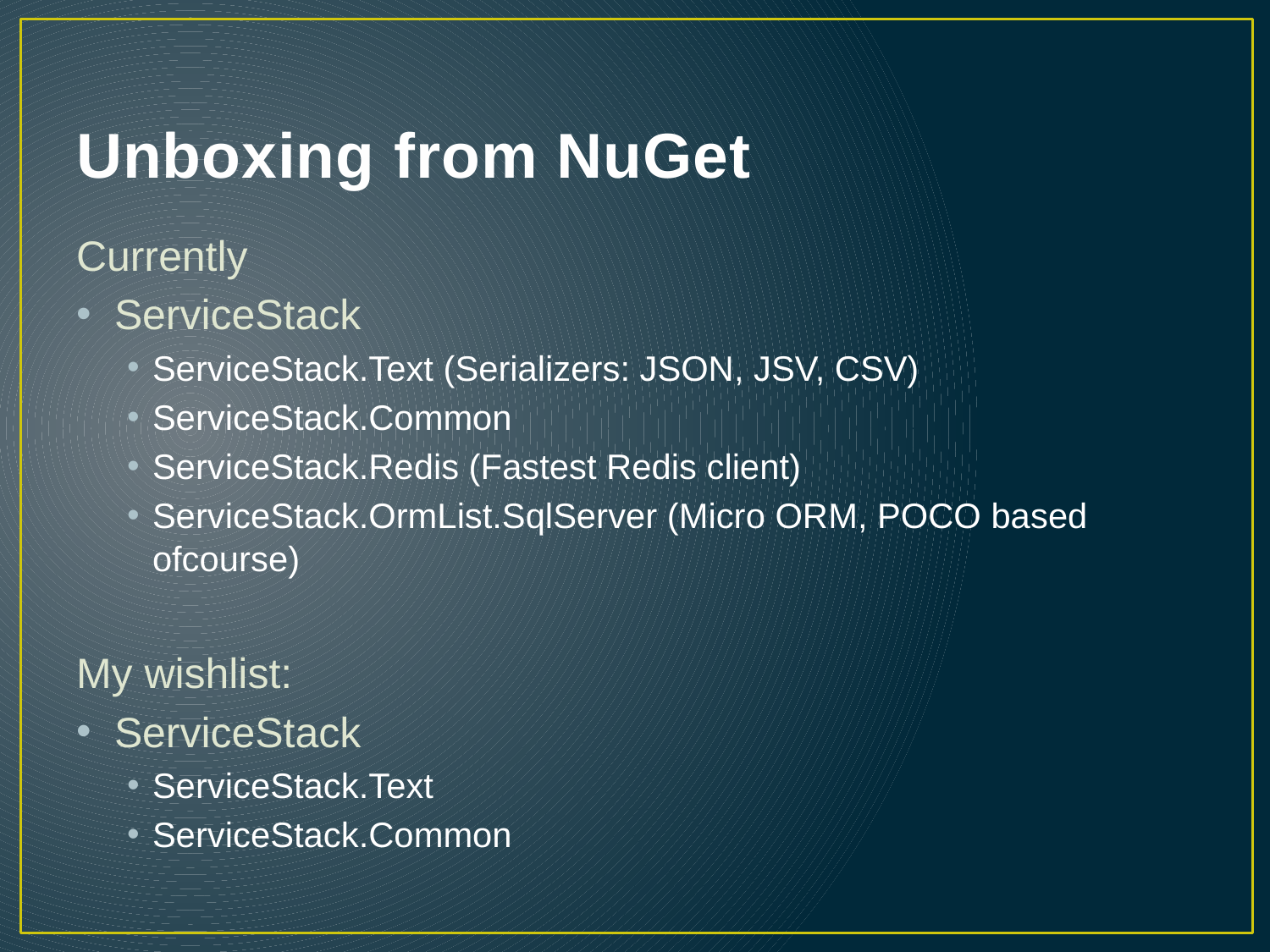

# Unboxing from NuGet
Currently
ServiceStack
ServiceStack.Text (Serializers: JSON, JSV, CSV)
ServiceStack.Common
ServiceStack.Redis (Fastest Redis client)
ServiceStack.OrmList.SqlServer (Micro ORM, POCO based ofcourse)

My wishlist:
ServiceStack
ServiceStack.Text
ServiceStack.Common